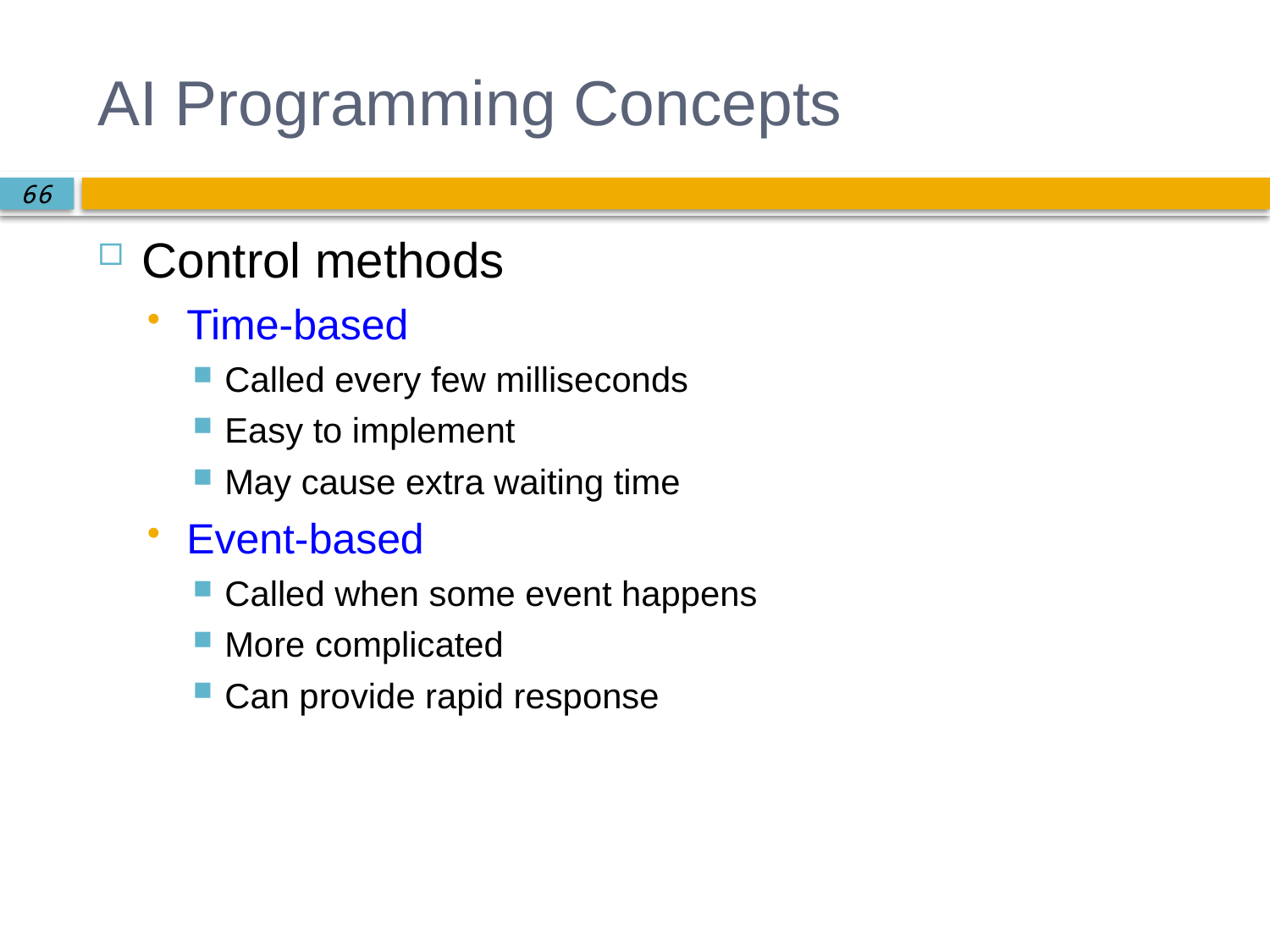

# AI Programming Concepts
Control methods
Time-based
Called every few milliseconds
Easy to implement
May cause extra waiting time
Event-based
Called when some event happens
More complicated
Can provide rapid response
66